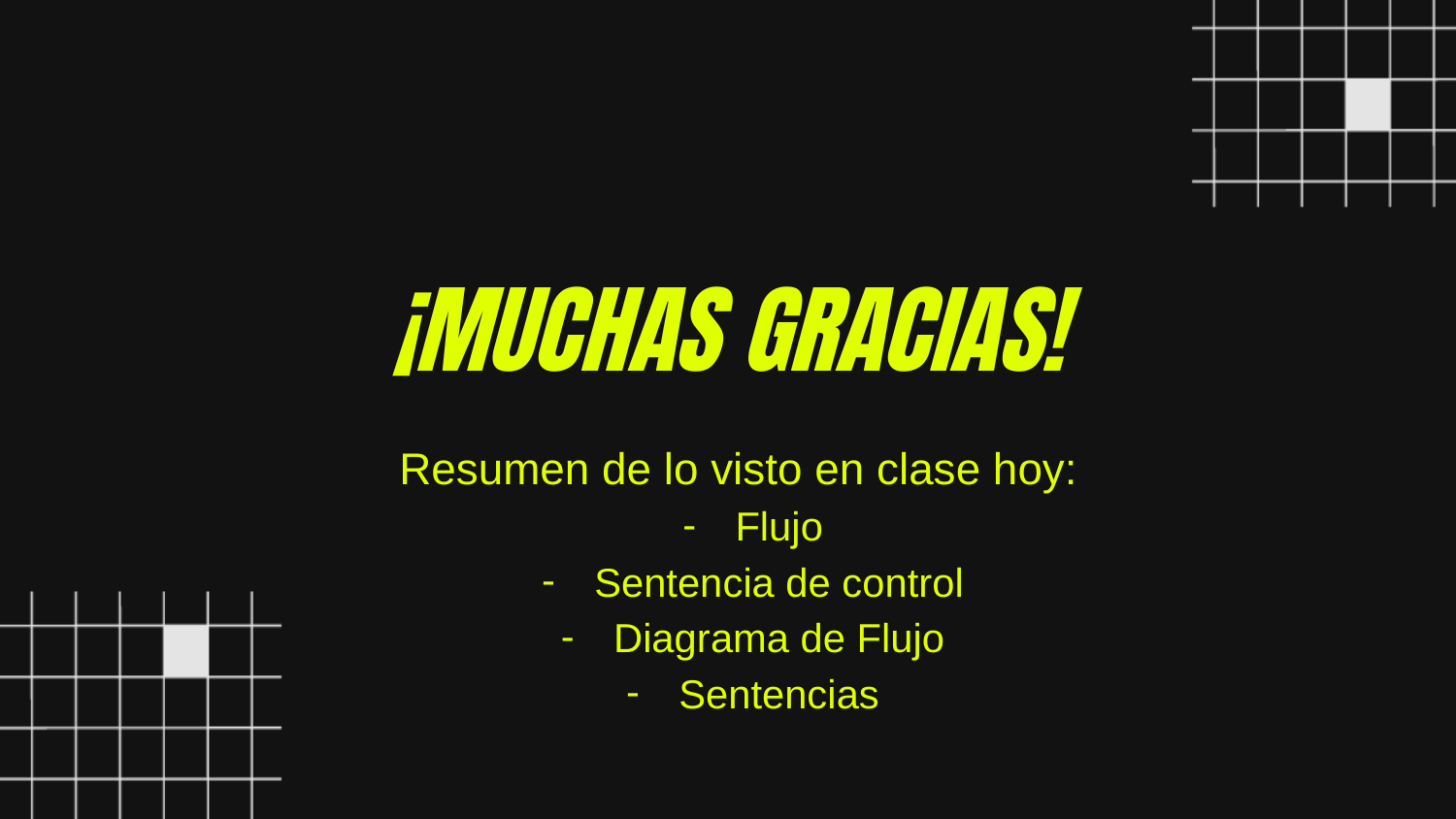

¡MUCHAS GRACIAS!
Resumen de lo visto en clase hoy:
Flujo
Sentencia de control
Diagrama de Flujo
Sentencias